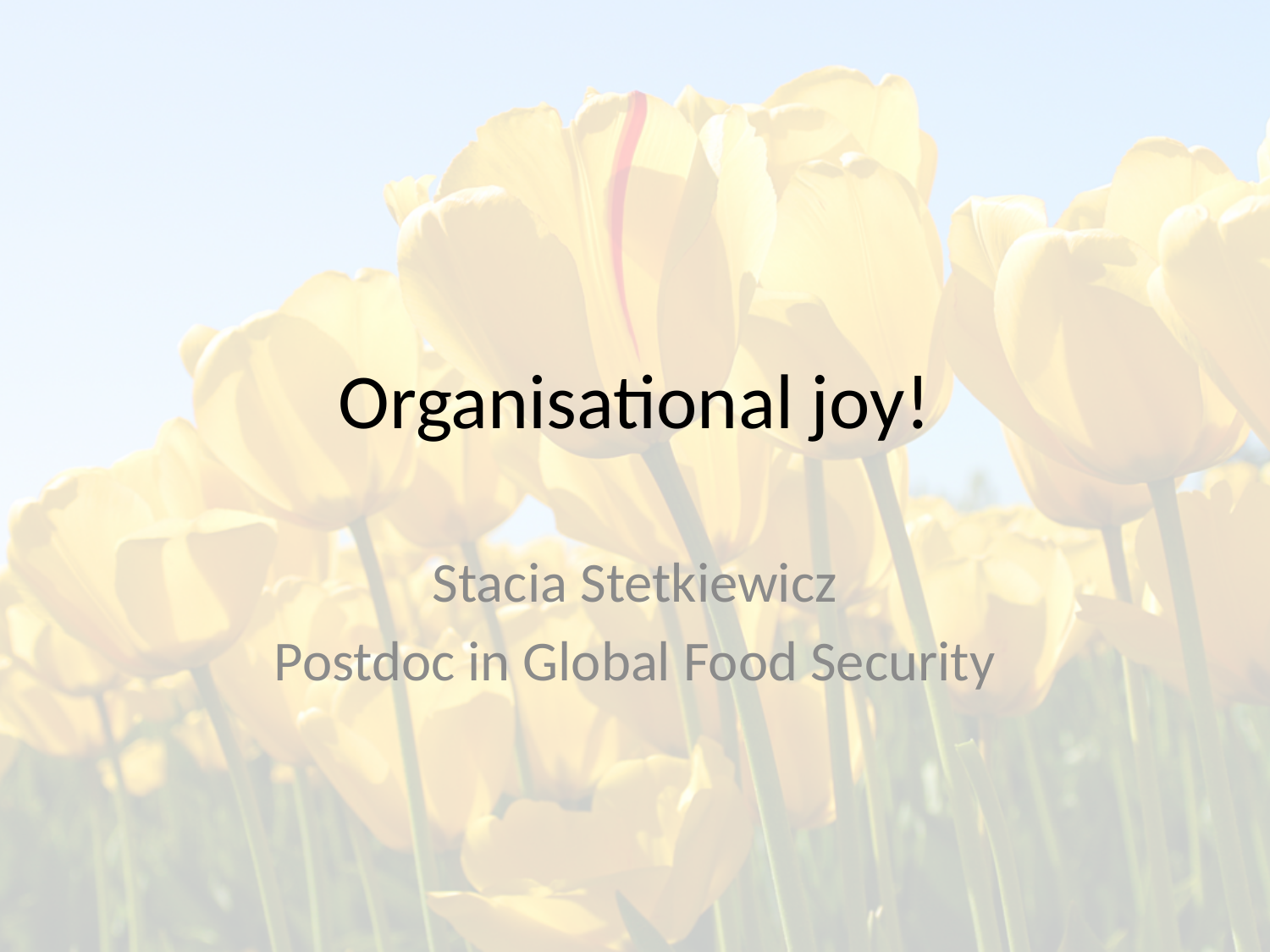

# Organisational joy!
Stacia Stetkiewicz
Postdoc in Global Food Security